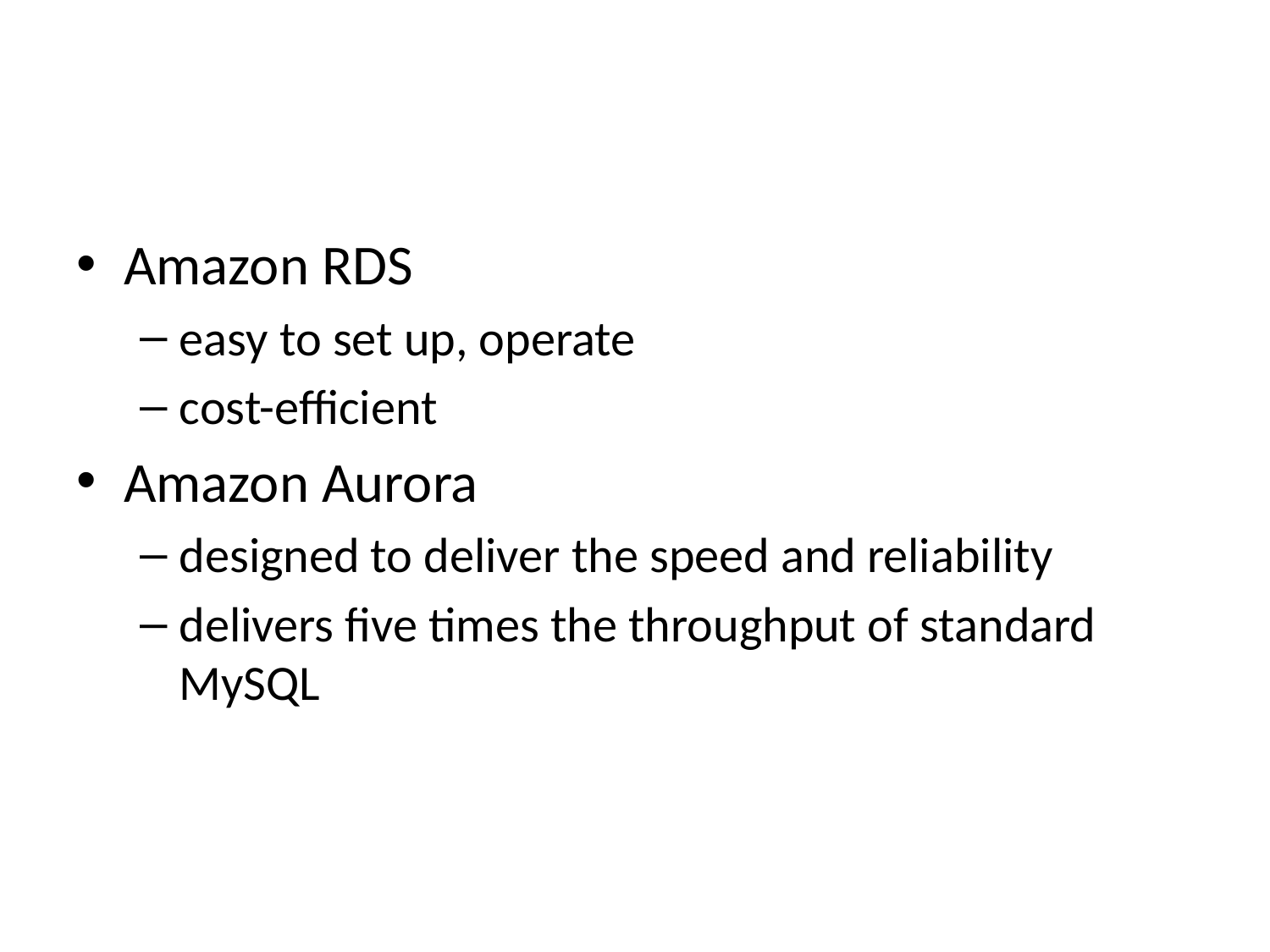

#
Amazon RDS
easy to set up, operate
cost-efficient
Amazon Aurora
designed to deliver the speed and reliability
delivers five times the throughput of standard MySQL